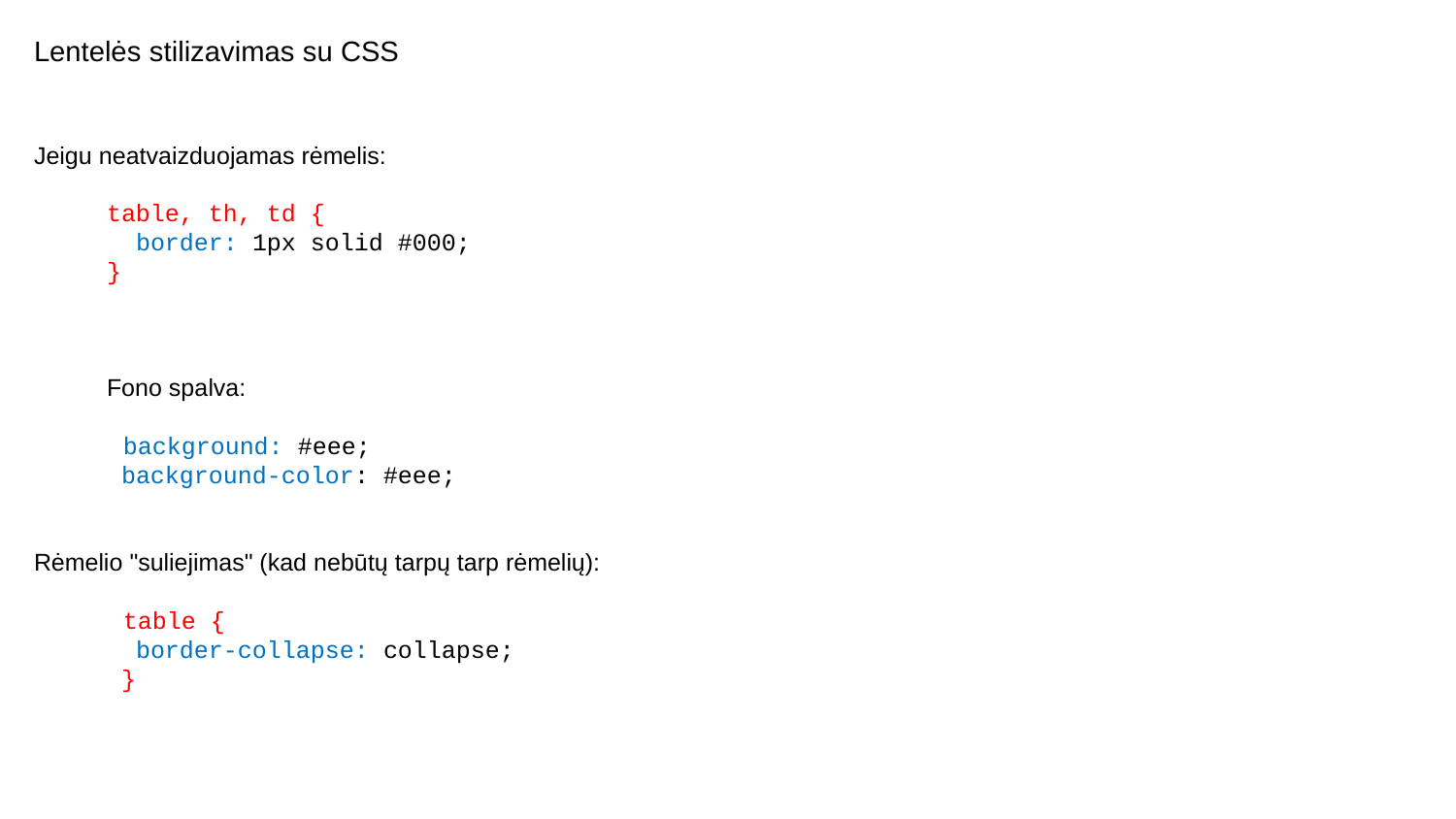

Lentelės stilizavimas su CSS

Jeigu neatvaizduojamas rėmelis:

table, th, td {
  border: 1px solid #000;
}

Fono spalva:

            background: #eee;
      background-color: #eee;

Rėmelio "suliejimas" (kad nebūtų tarpų tarp rėmelių):

            table {
       border-collapse: collapse;
      }